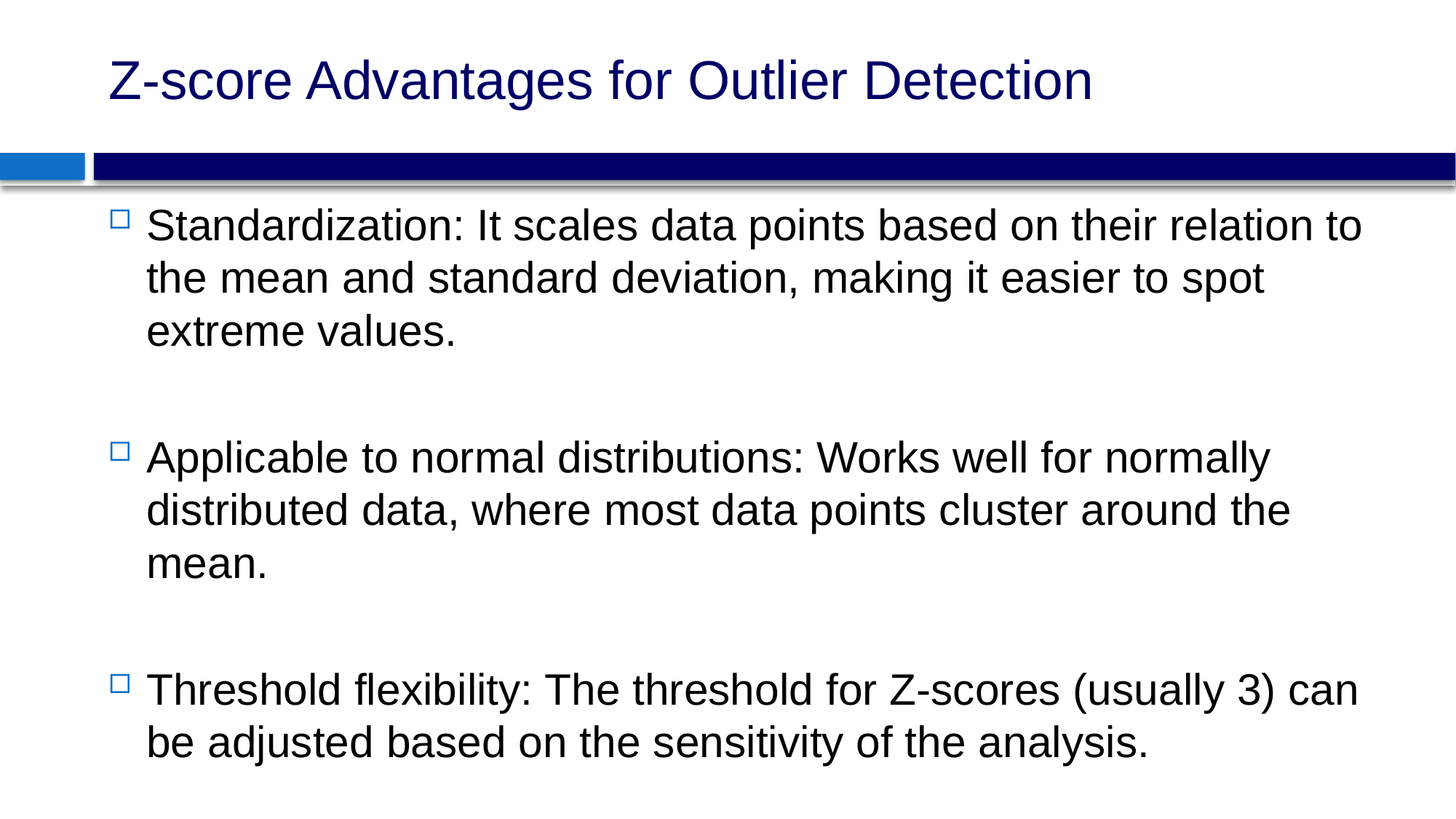

# Z-score Advantages for Outlier Detection
Standardization: It scales data points based on their relation to the mean and standard deviation, making it easier to spot extreme values.

Applicable to normal distributions: Works well for normally distributed data, where most data points cluster around the mean.

Threshold flexibility: The threshold for Z-scores (usually 3) can be adjusted based on the sensitivity of the analysis.